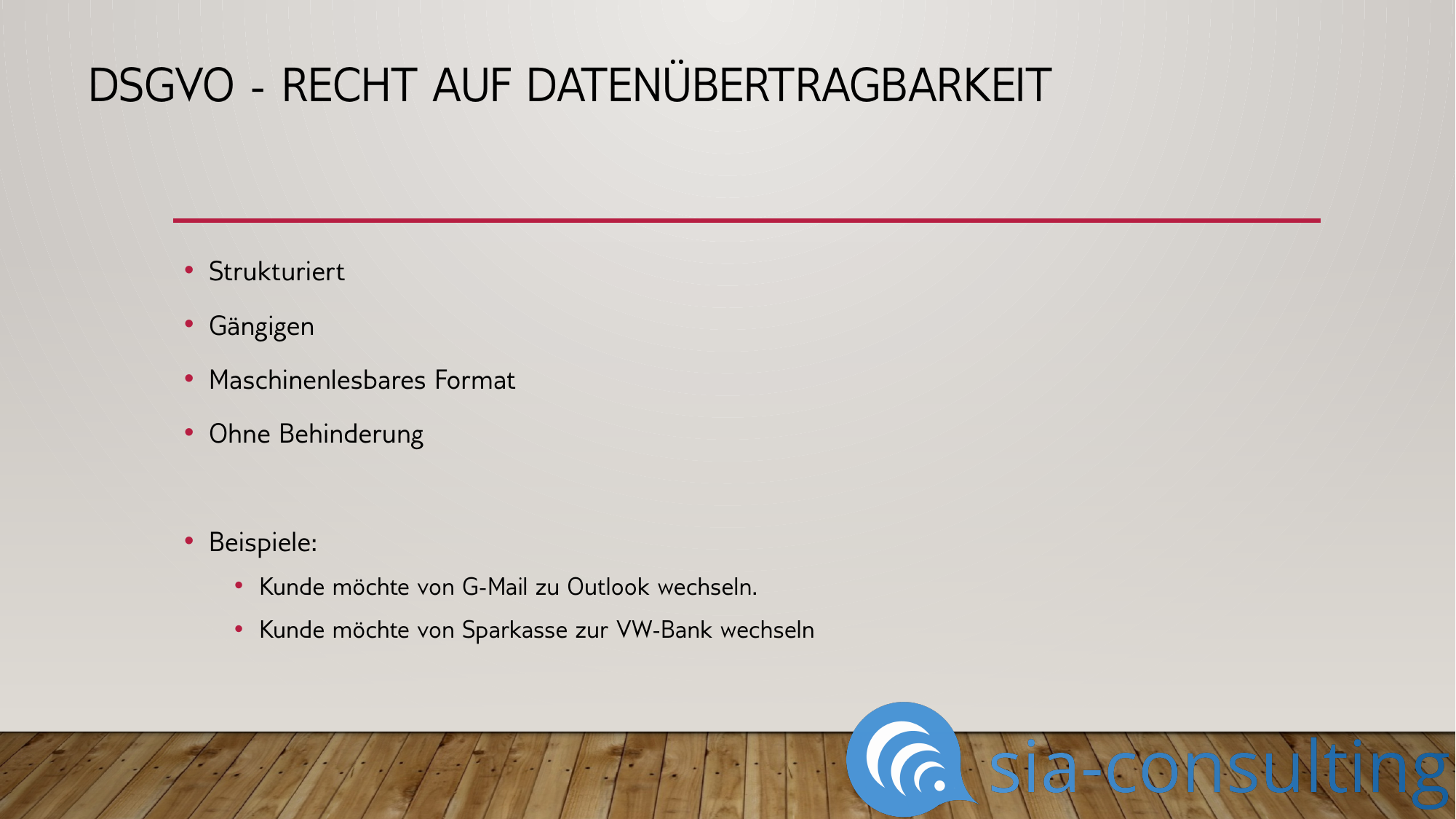

# DSGVO - Recht auf Datenübertragbarkeit
Strukturiert
Gängigen
Maschinenlesbares Format
Ohne Behinderung

Beispiele:
Kunde möchte von G-Mail zu Outlook wechseln.
Kunde möchte von Sparkasse zur VW-Bank wechseln